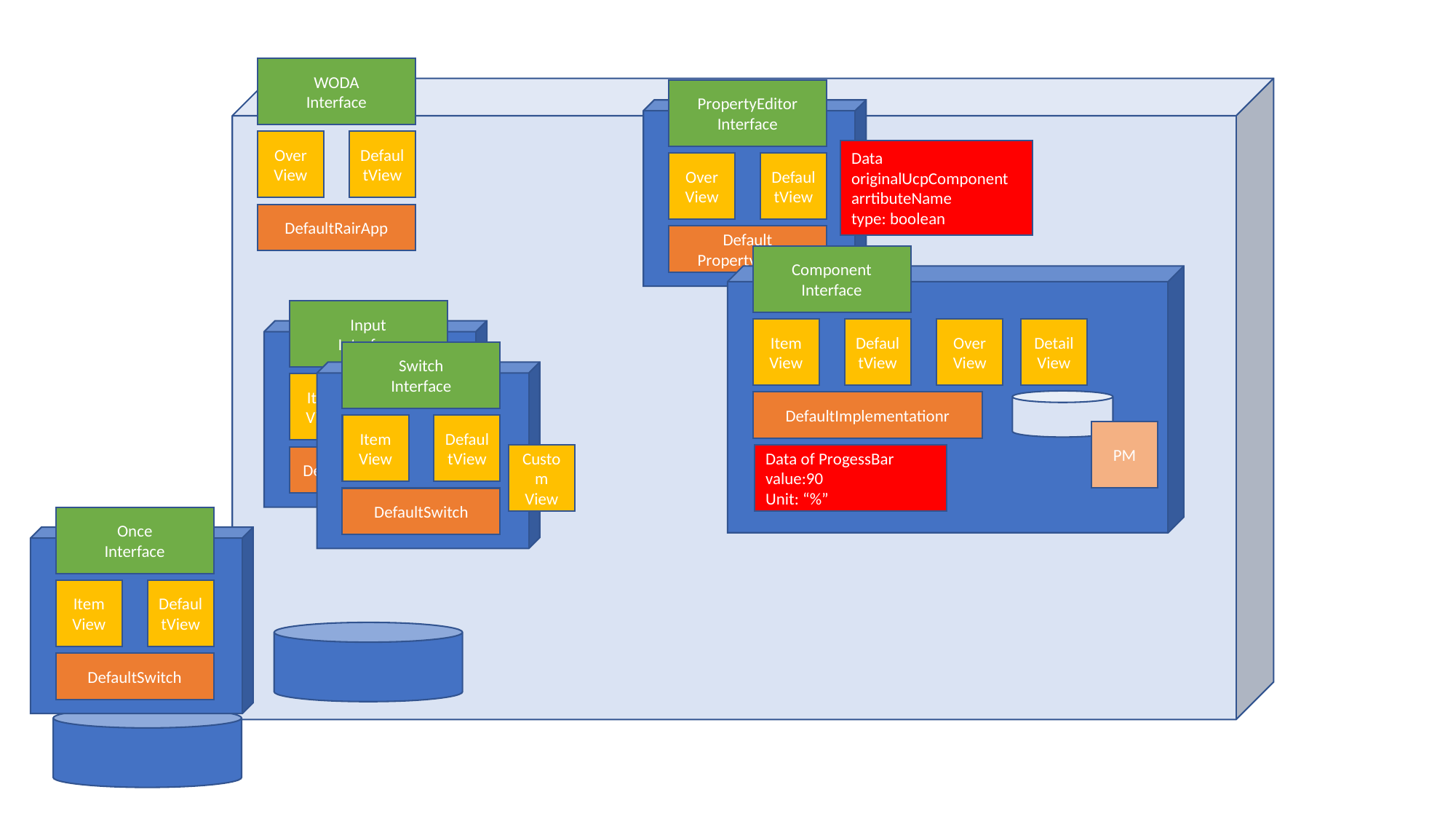

WODA
Interface

Over
View
DefaultView
DefaultRairApp
PropertyEditor
Interface

Over
View
DefaultView
Default PropertyEditor
Data
originalUcpComponent
arrtibuteName
type: boolean
Component
Interface

Item
View
DefaultView
DefaultImplementationr
Input
Interface

Item
View
DefaultView
DefaultVideoPlayer
Over
View
DetailView
Switch
Interface

DefaultView
Item
View
DefaultSwitch

PM
Custom
View
Data of ProgessBar
value:90
Unit: “%”
Once
Interface

DefaultView
Item
View
DefaultSwitch